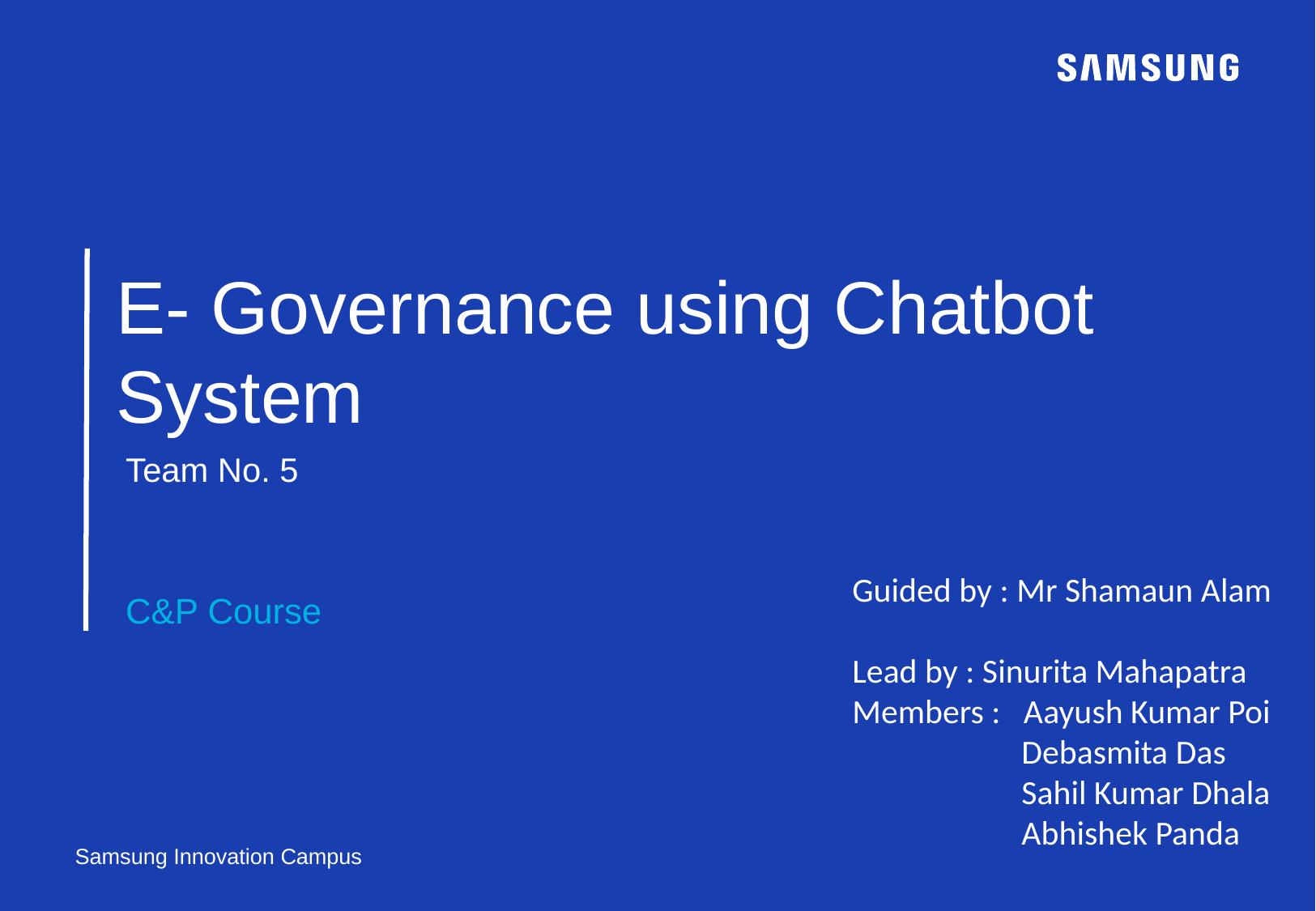

E- Governance using Chatbot System
Team No. 5
Guided by : Mr Shamaun Alam

Lead by : Sinurita Mahapatra
Members :   Aayush Kumar Poi
                      Debasmita Das
                      Sahil Kumar Dhala
                      Abhishek Panda

C&P Course